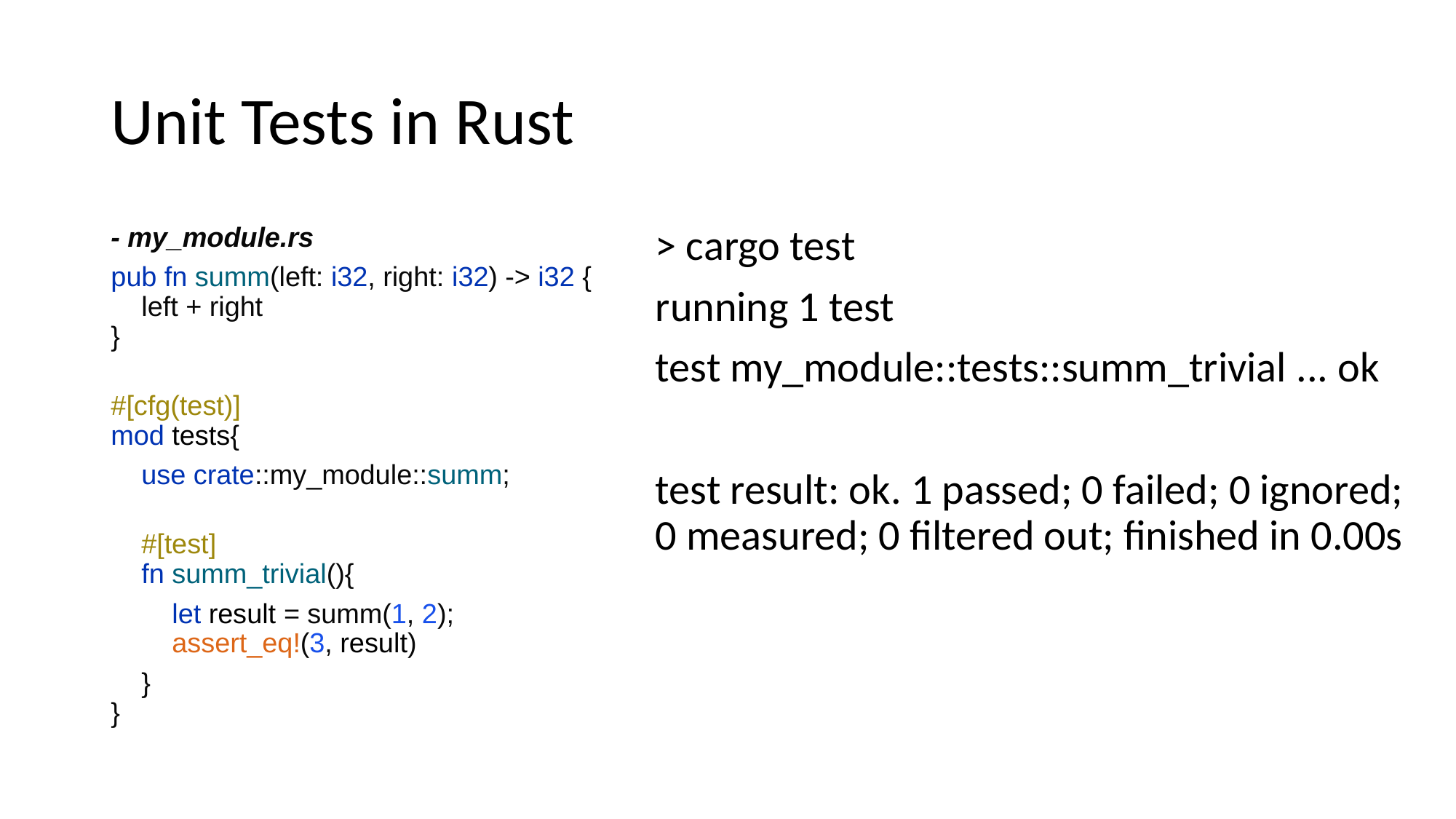

# Unit Tests in Rust
- my_module.rs
pub fn summ(left: i32, right: i32) -> i32 {
    left + right
}
#[cfg(test)]
mod tests{
    use crate::my_module::summ;
    #[test]
    fn summ_trivial(){
        let result = summ(1, 2);
        assert_eq!(3, result)
    }
}

> cargo test
running 1 test
test my_module::tests::summ_trivial ... ok

test result: ok. 1 passed; 0 failed; 0 ignored; 0 measured; 0 filtered out; finished in 0.00s